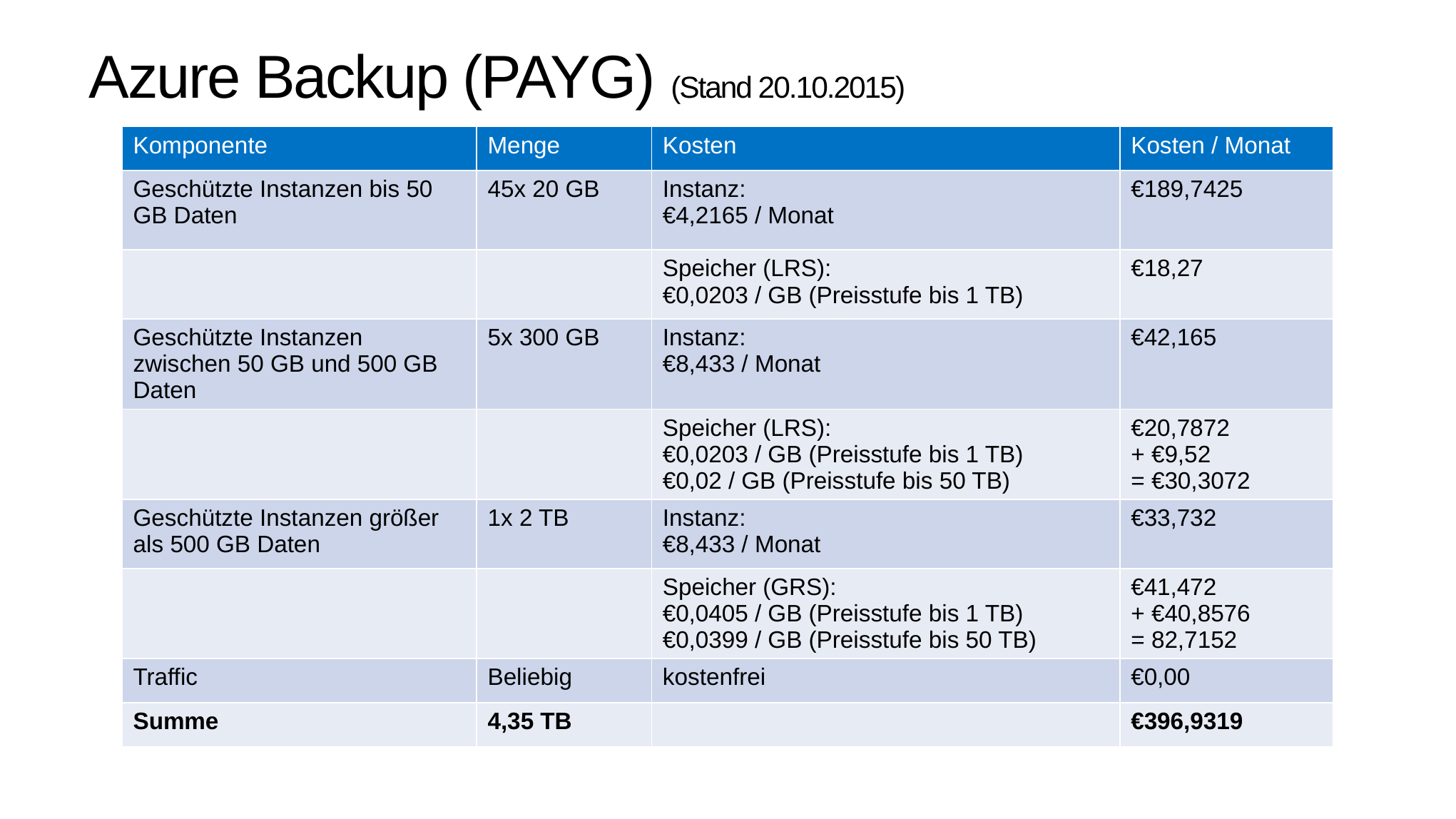

# Azure Backup (PAYG) (Stand 20.10.2015)
| Komponente | Menge | Kosten | Kosten / Monat |
| --- | --- | --- | --- |
| Geschützte Instanzen bis 50 GB Daten | 45x 20 GB | Instanz: €4,2165 / Monat | €189,7425 |
|  |  | Speicher (LRS): €0,0203 / GB (Preisstufe bis 1 TB) | €18,27 |
| Geschützte Instanzen zwischen 50 GB und 500 GB Daten | 5x 300 GB | Instanz: €8,433 / Monat | €42,165 |
|  |  | Speicher (LRS): €0,0203 / GB (Preisstufe bis 1 TB) €0,02 / GB (Preisstufe bis 50 TB) | €20,7872 + €9,52 = €30,3072 |
| Geschützte Instanzen größer als 500 GB Daten | 1x 2 TB | Instanz: €8,433 / Monat | €33,732 |
|  |  | Speicher (GRS): €0,0405 / GB (Preisstufe bis 1 TB) €0,0399 / GB (Preisstufe bis 50 TB) | €41,472 + €40,8576 = 82,7152 |
| Traffic | Beliebig | kostenfrei | €0,00 |
| Summe | 4,35 TB |  | €396,9319 |